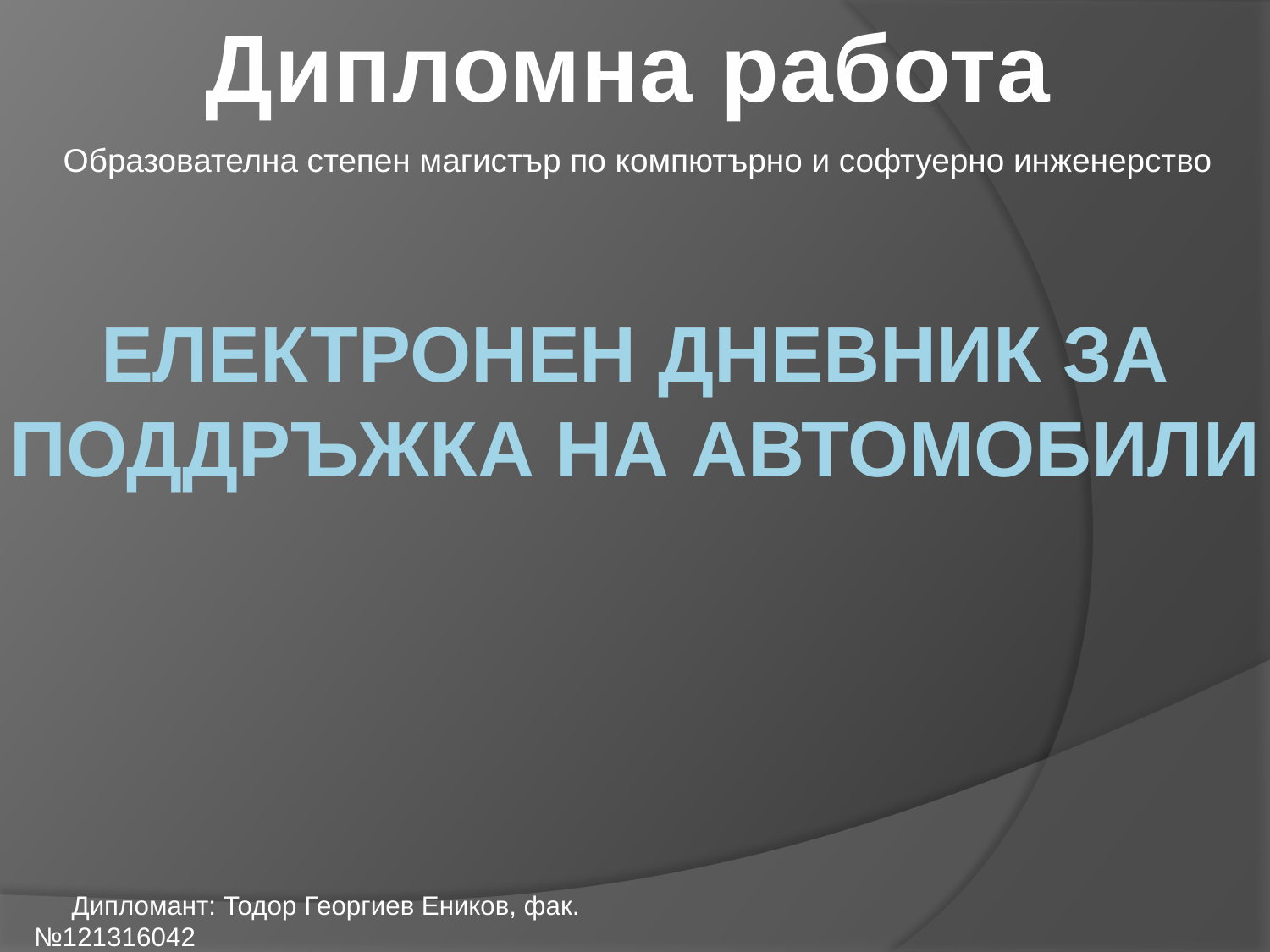

Дипломна работа
Образователна степен магистър по компютърно и софтуерно инженерство
# Електронен Дневник за поддръжка на автомобили
Дипломант: Тодор Георгиев Еников, фак.№121316042